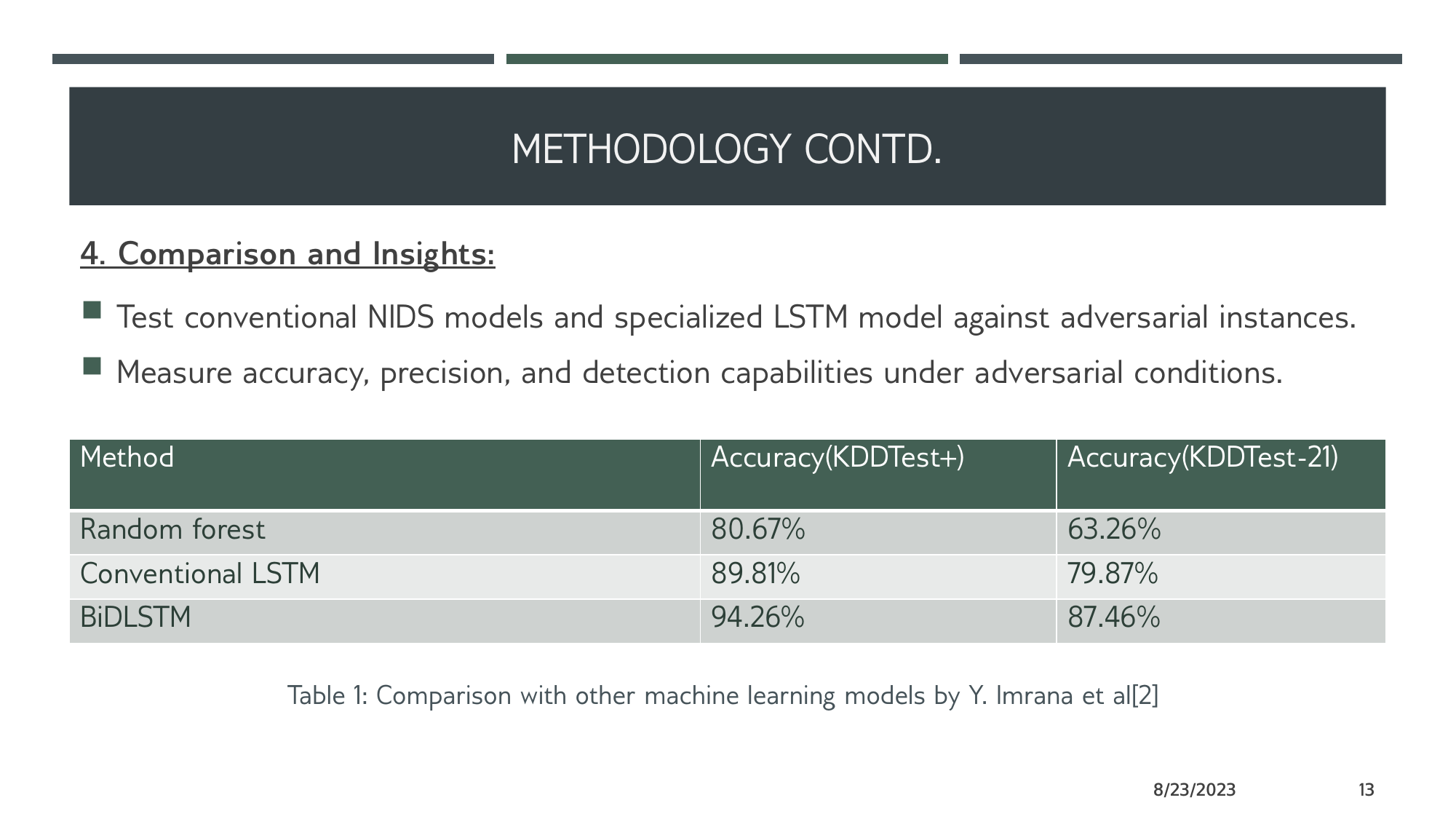

# METHODOLOGY Contd.
4. Comparison and Insights:

Test conventional NIDS models and specialized LSTM model against adversarial instances.
Measure accuracy, precision, and detection capabilities under adversarial conditions.

| Method | Accuracy(KDDTest+) | Accuracy(KDDTest-21) |
| --- | --- | --- |
| Random forest | 80.67% | 63.26% |
| Conventional LSTM | 89.81% | 79.87% |
| BiDLSTM | 94.26% | 87.46% |
Table 1: Comparison with other machine learning models by Y. Imrana et al[2]
8/23/2023
13